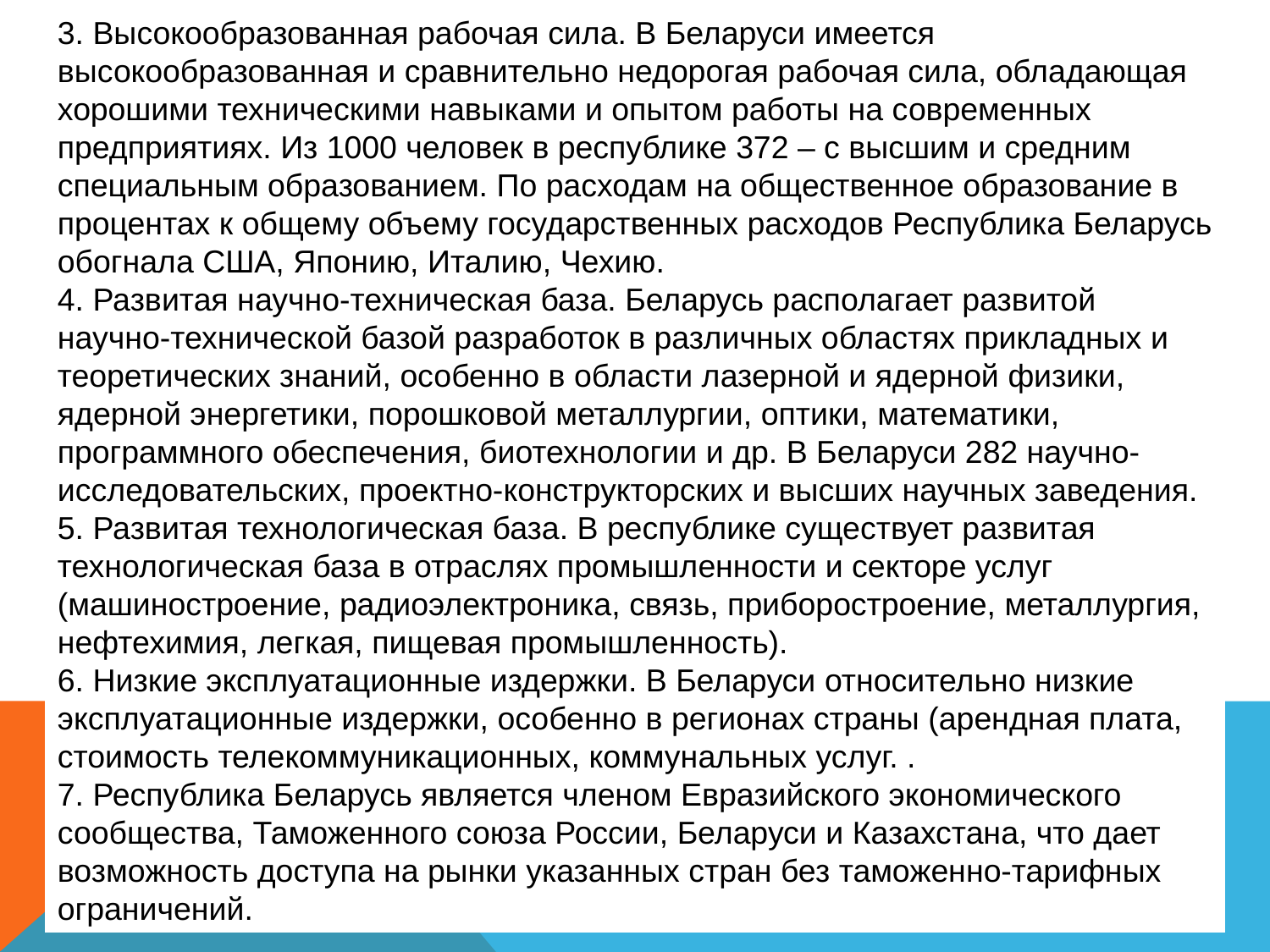

3. Высокообразованная рабочая сила. В Беларуси имеется высокообразованная и сравнительно недорогая рабочая сила, обладающая хорошими техническими навыками и опытом работы на современных предприятиях. Из 1000 человек в республике 372 – с высшим и средним специальным образованием. По расходам на общественное образование в процентах к общему объему государственных расходов Республика Беларусь обогнала США, Японию, Италию, Чехию.
4. Развитая научно-техническая база. Беларусь располагает развитой научно-технической базой разработок в различных областях прикладных и теоретических знаний, особенно в области лазерной и ядерной физики, ядерной энергетики, порошковой металлургии, оптики, математики, программного обеспечения, биотехнологии и др. В Беларуси 282 научно-исследовательских, проектно-конструкторских и высших научных заведения.
5. Развитая технологическая база. В республике существует развитая технологическая база в отраслях промышленности и секторе услуг (машиностроение, радиоэлектроника, связь, приборостроение, металлургия, нефтехимия, легкая, пищевая промышленность).
6. Низкие эксплуатационные издержки. В Беларуси относительно низкие эксплуатационные издержки, особенно в регионах страны (арендная плата, стоимость телекоммуникационных, коммунальных услуг. .
7. Республика Беларусь является членом Евразийского экономического сообщества, Таможенного союза России, Беларуси и Казахстана, что дает возможность доступа на рынки указанных стран без таможенно-тарифных ограничений.